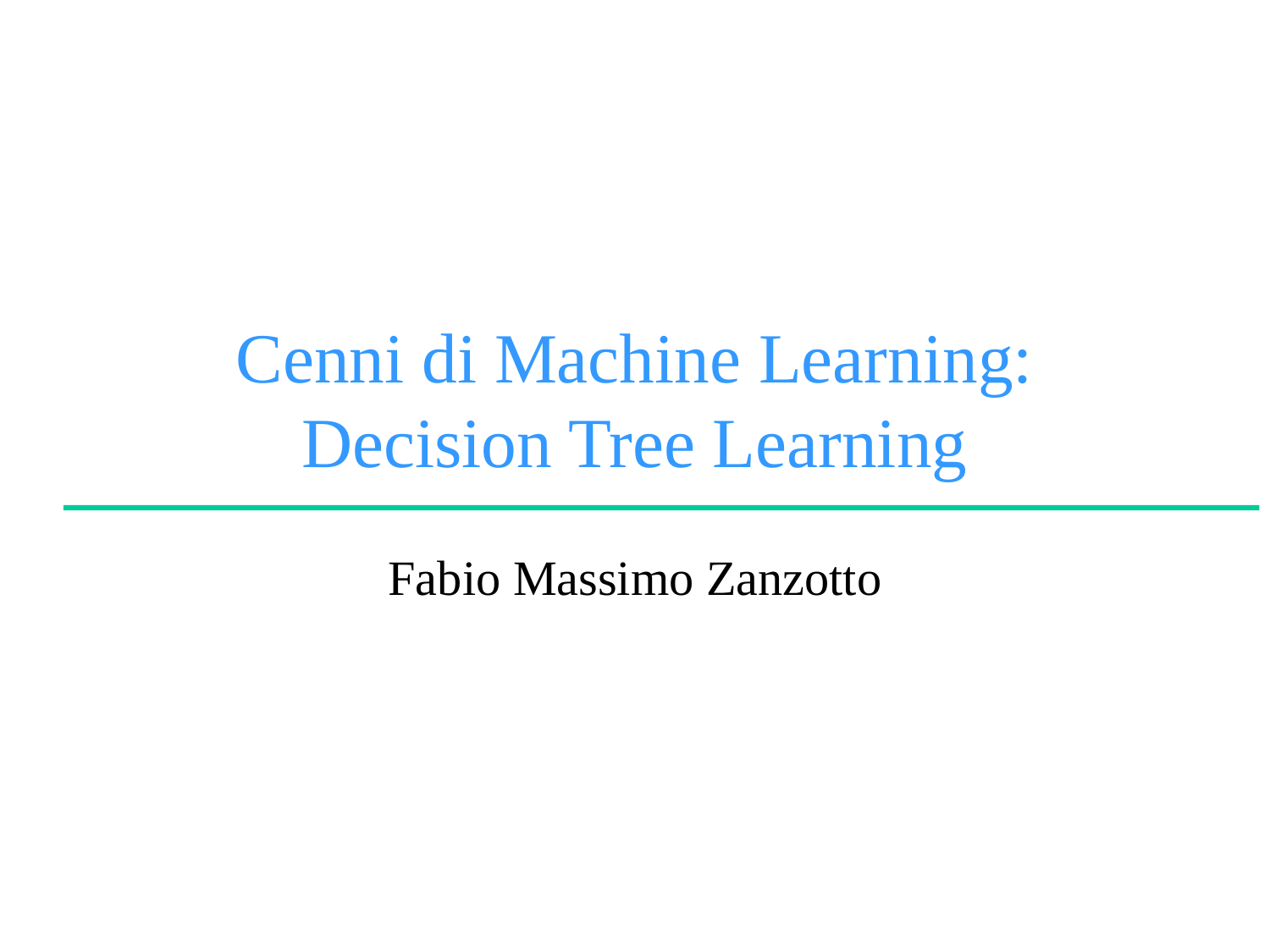

# Cenni di Machine Learning: Decision Tree Learning
Fabio Massimo Zanzotto